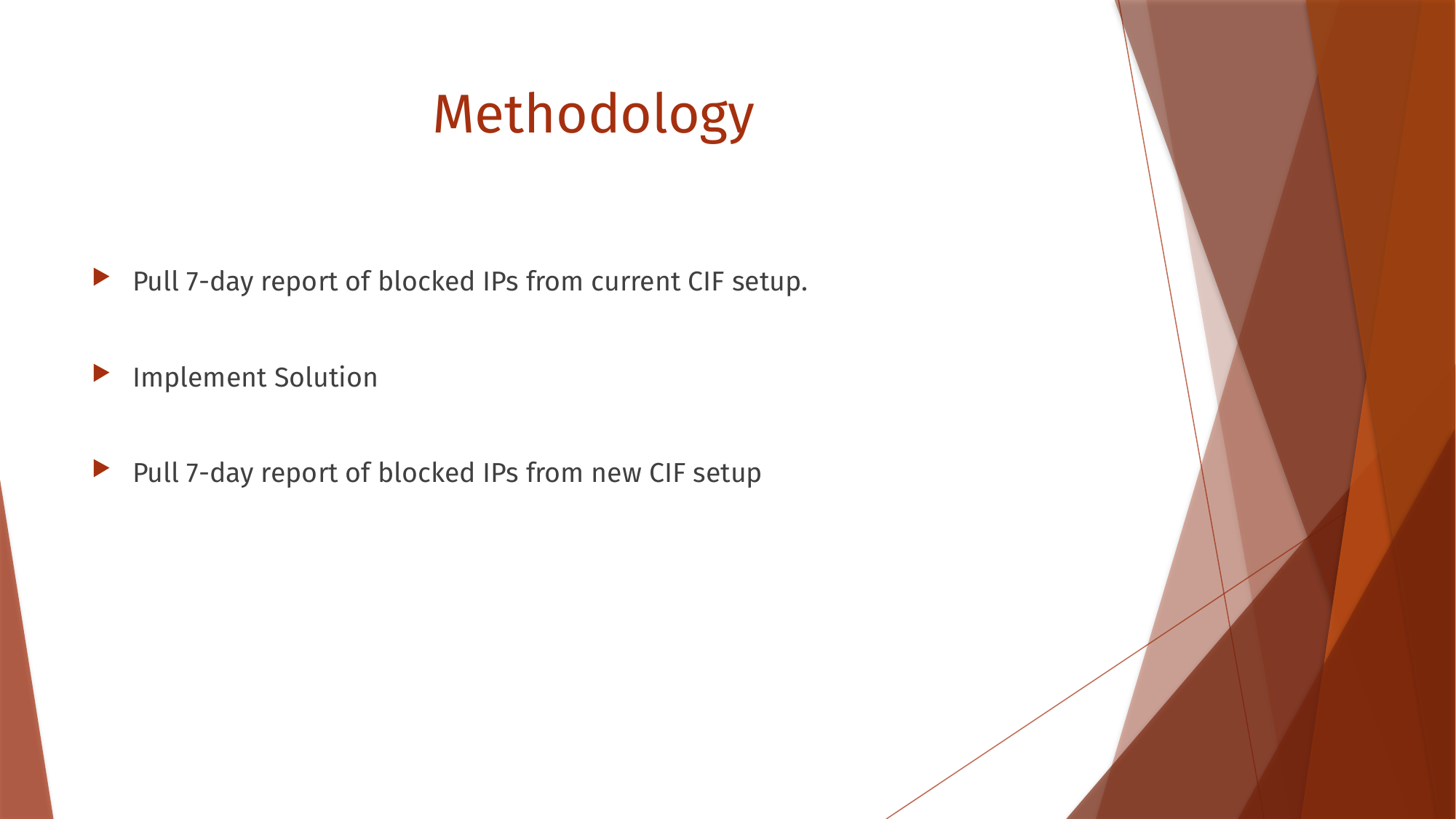

# Methodology
Pull 7-day report of blocked IPs from current CIF setup.

Implement Solution

Pull 7-day report of blocked IPs from new CIF setup